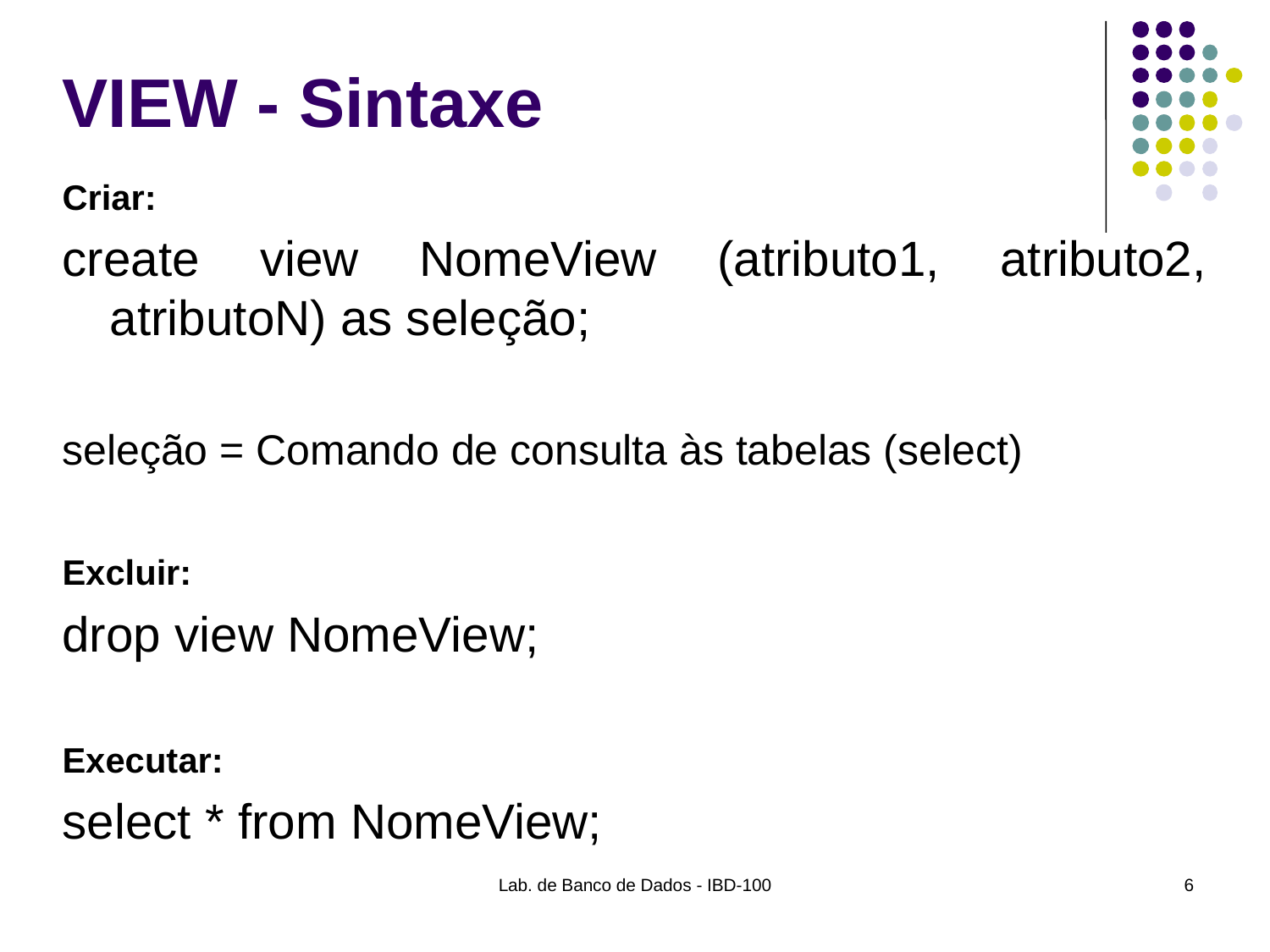

# VIEW - Sintaxe
Criar:
create view NomeView (atributo1, atributo2, atributoN) as seleção;

seleção = Comando de consulta às tabelas (select)

Excluir:
drop view NomeView;

Executar:
select * from NomeView;
Lab. de Banco de Dados - IBD-100
6